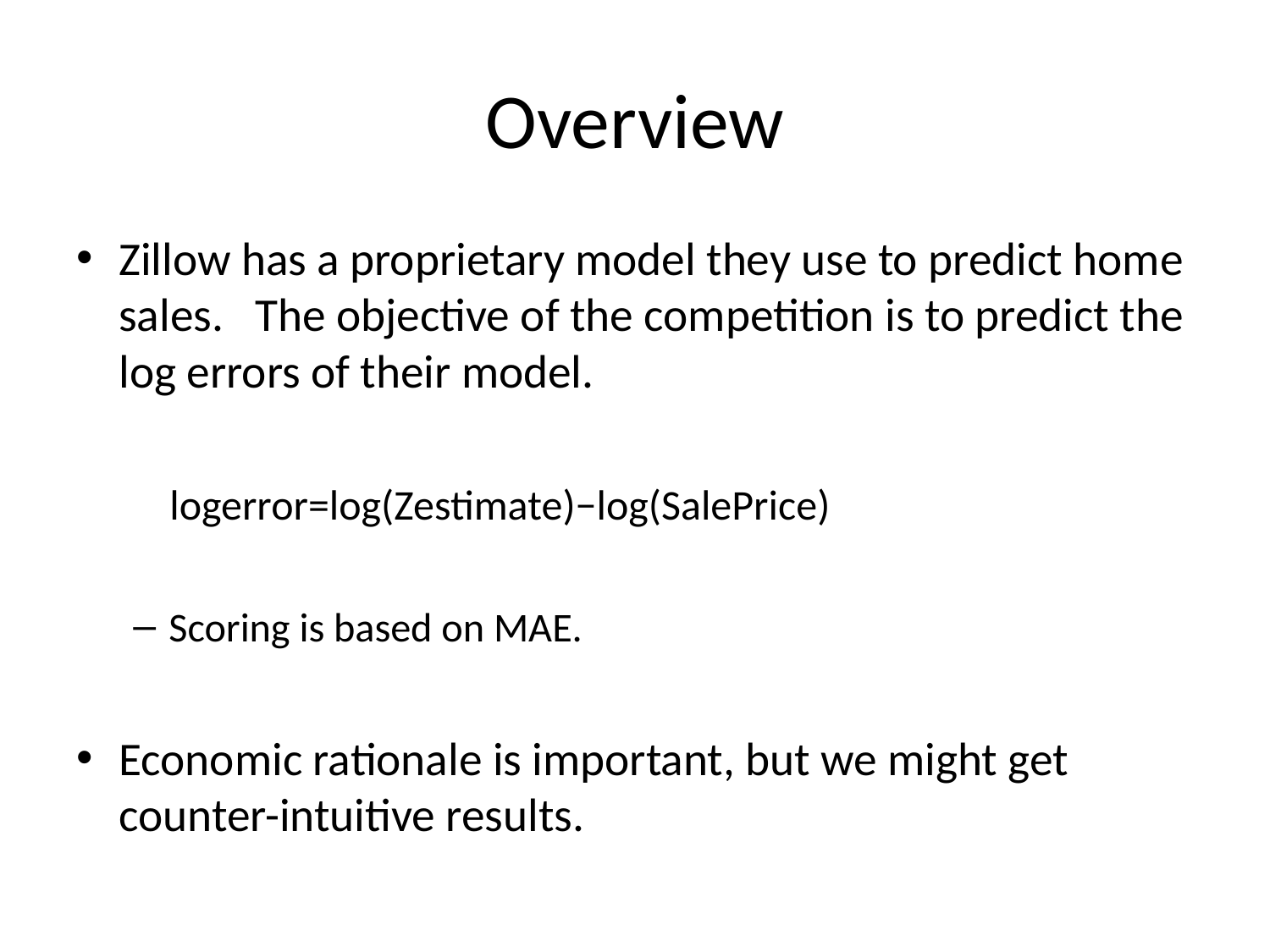

# Overview
Zillow has a proprietary model they use to predict home sales.   The objective of the competition is to predict the log errors of their model.

Scoring is based on MAE.

Economic rationale is important, but we might get counter-intuitive results.
logerror=log(Zestimate)−log(SalePrice)